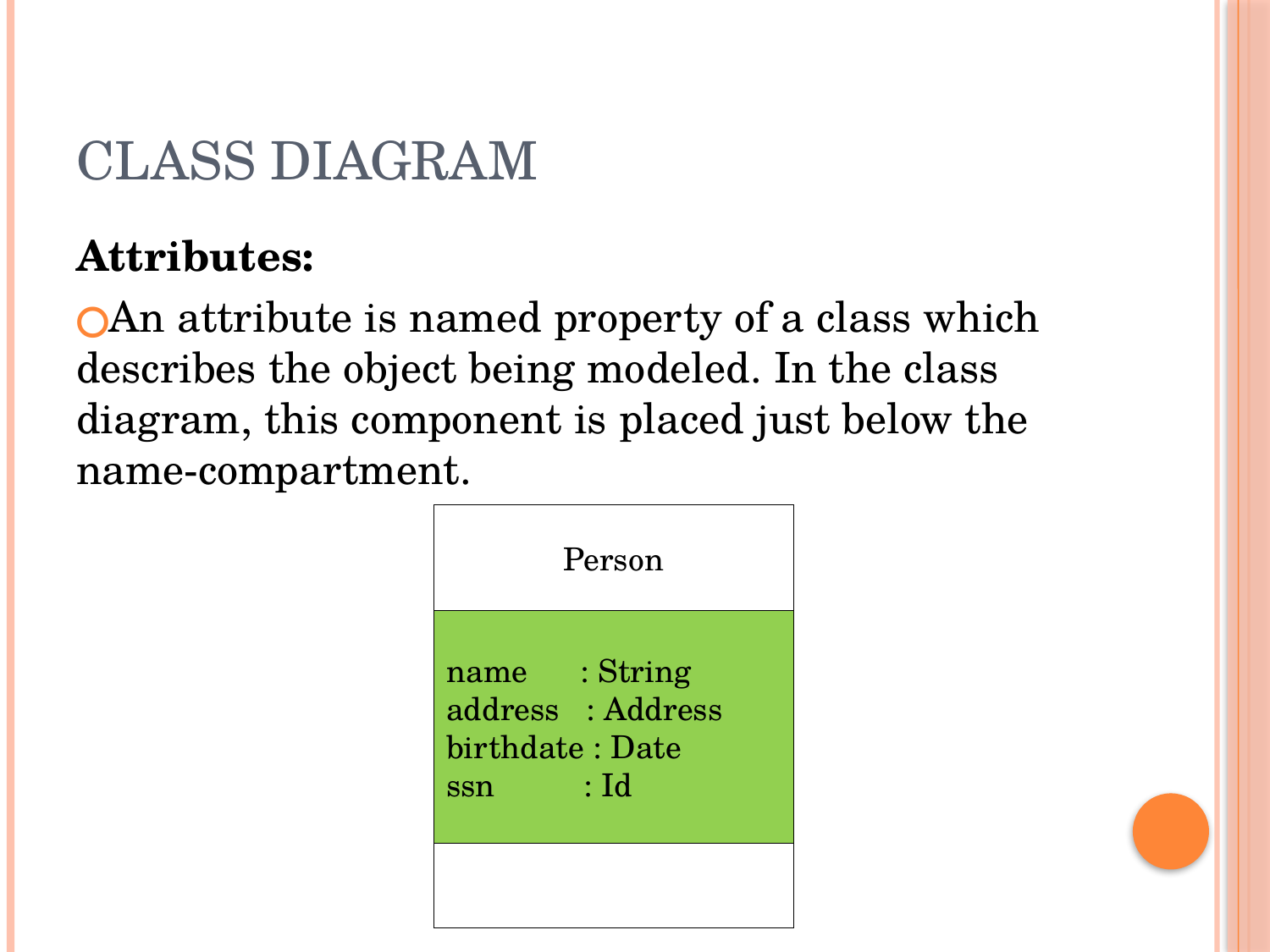

# CLASS DIAGRAM
Attributes:
An attribute is named property of a class which describes the object being modeled. In the class diagram, this component is placed just below the name-compartment.

Person
name      : String
address   : Address
birthdate : Date
ssn          : Id